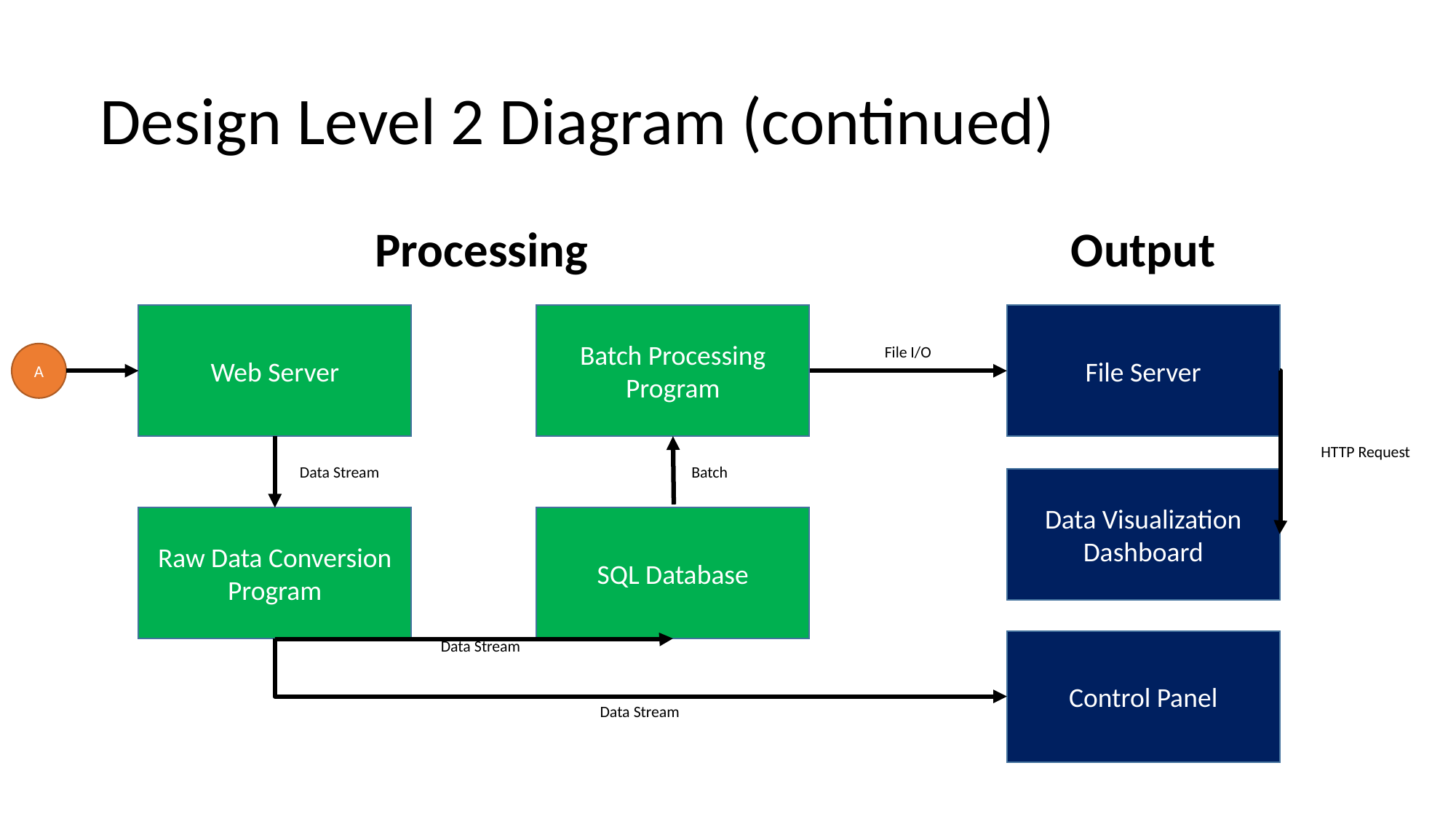

# Design Level 2 Diagram (continued)
Processing
Output
Web Server
Batch Processing Program
File Server
File I/O
A
HTTP Request
Data Stream
Batch
Data Visualization Dashboard
Raw Data Conversion Program
SQL Database
Data Stream
Control Panel
Data Stream